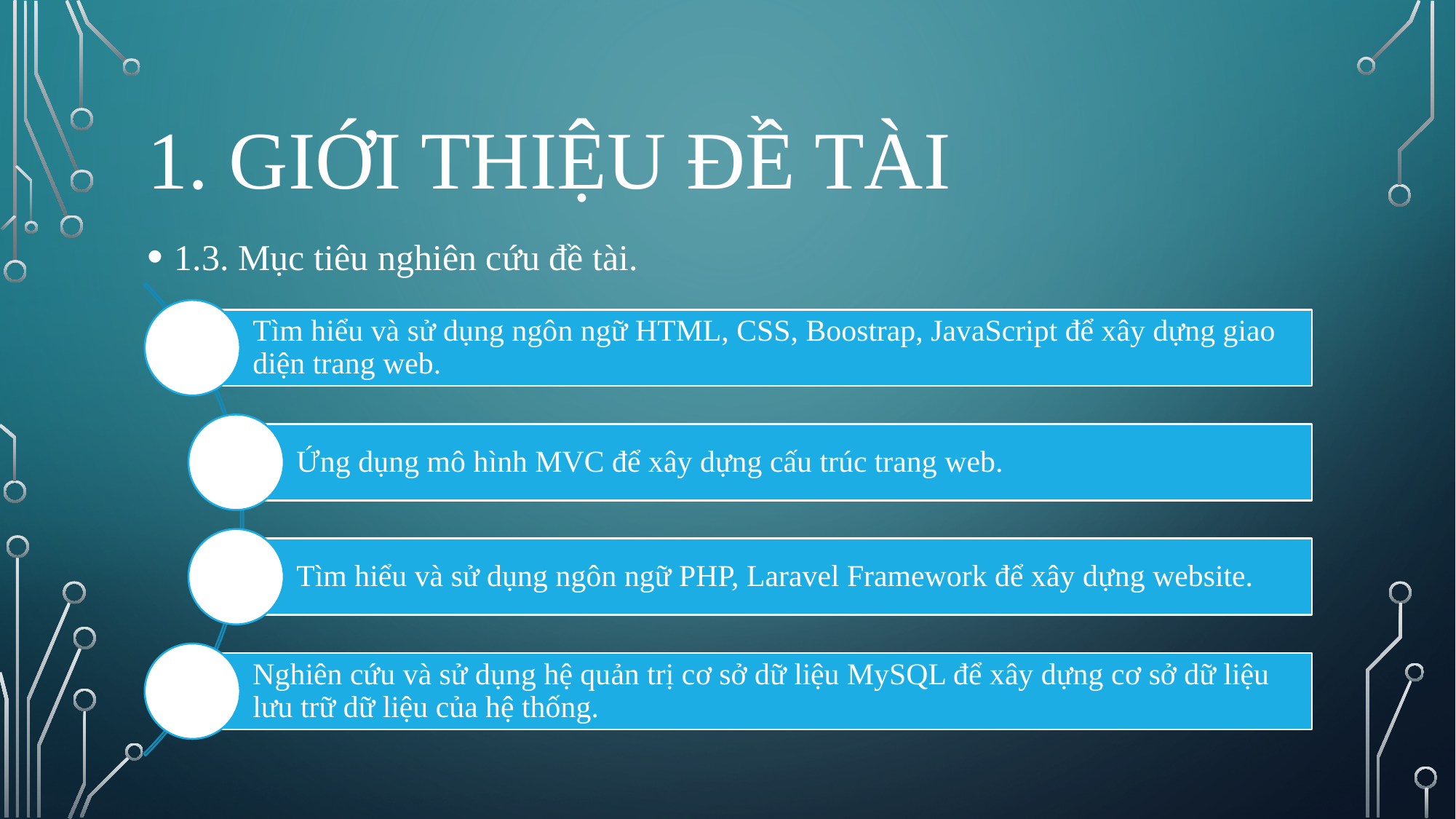

# 1. GIỚI THIỆU ĐỀ TÀI
1.3. Mục tiêu nghiên cứu đề tài.
Tìm hiểu và sử dụng ngôn ngữ HTML, CSS, Boostrap, JavaScript để xây dựng giao diện trang web.
Ứng dụng mô hình MVC để xây dựng cấu trúc trang web.
Tìm hiểu và sử dụng ngôn ngữ PHP, Laravel Framework để xây dựng website.
Nghiên cứu và sử dụng hệ quản trị cơ sở dữ liệu MySQL để xây dựng cơ sở dữ liệu lưu trữ dữ liệu của hệ thống.